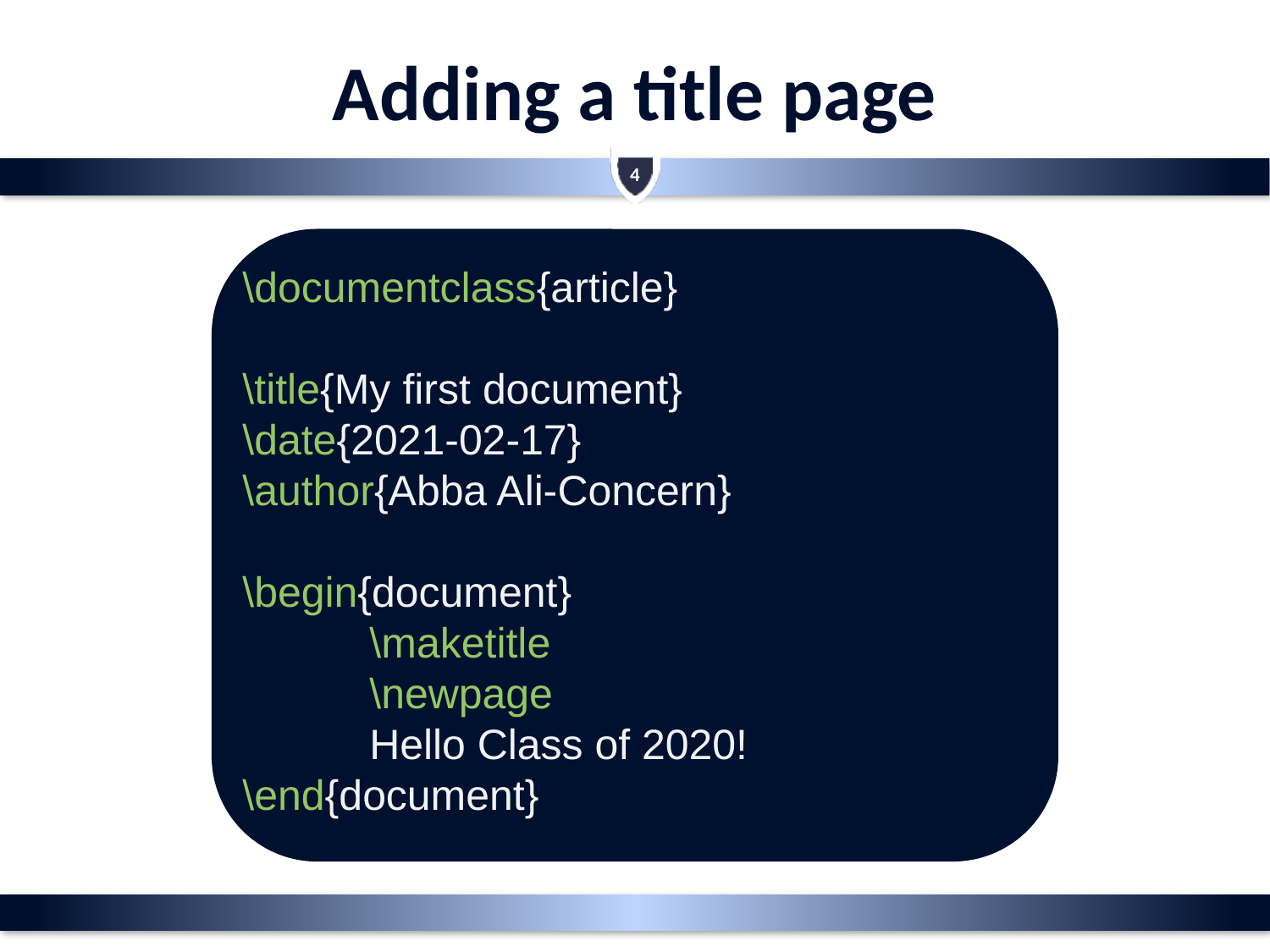

# Adding a title page
4
\documentclass{article}

\title{My first document}
\date{2021-02-17}
\author{Abba Ali-Concern}

\begin{document}
	\maketitle
	\newpage
	Hello Class of 2020!
\end{document}